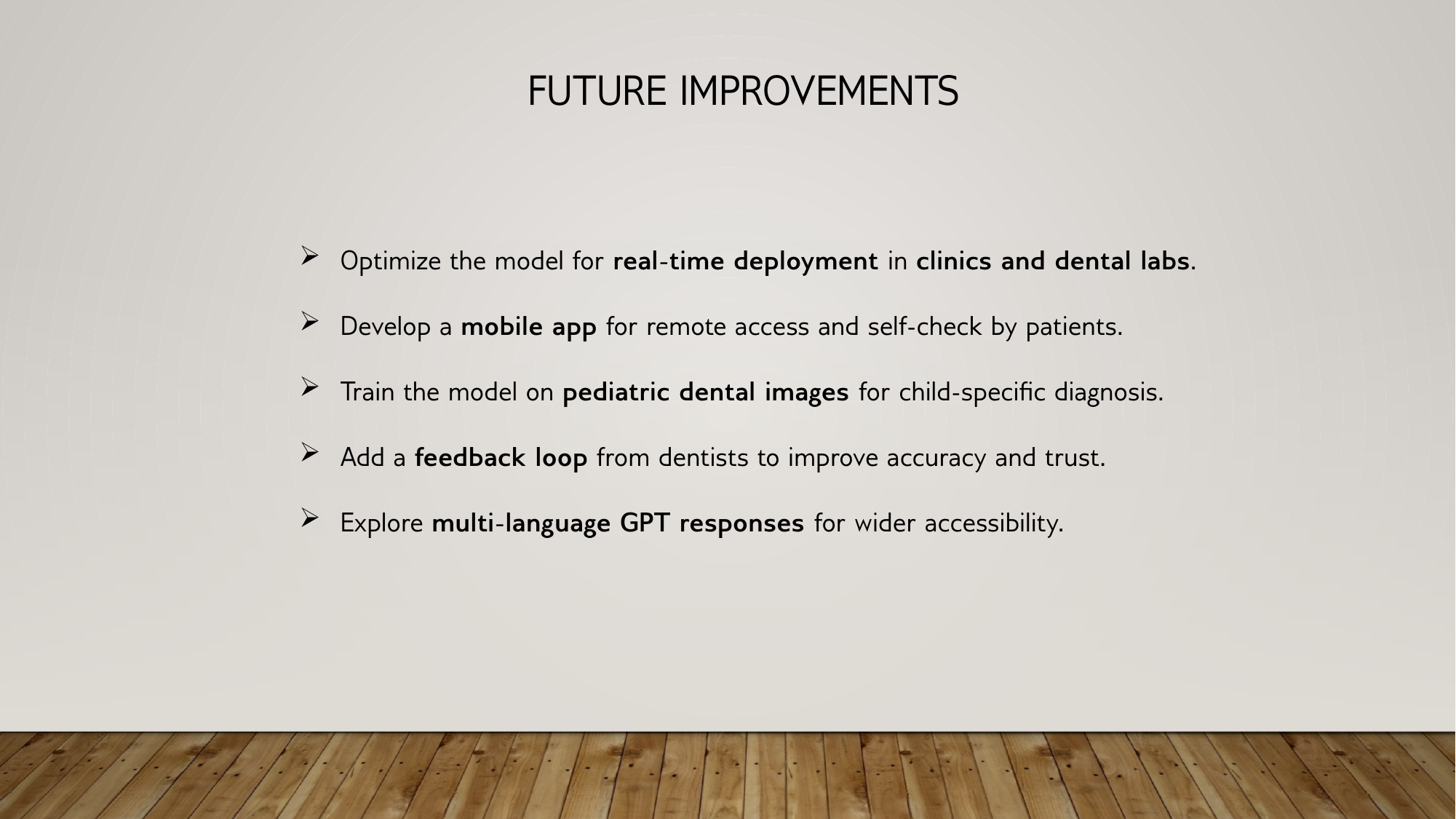

FUTURE IMPROVEMENTS
Optimize the model for real-time deployment in clinics and dental labs.
Develop a mobile app for remote access and self-check by patients.
Train the model on pediatric dental images for child-specific diagnosis.
Add a feedback loop from dentists to improve accuracy and trust.
Explore multi-language GPT responses for wider accessibility.